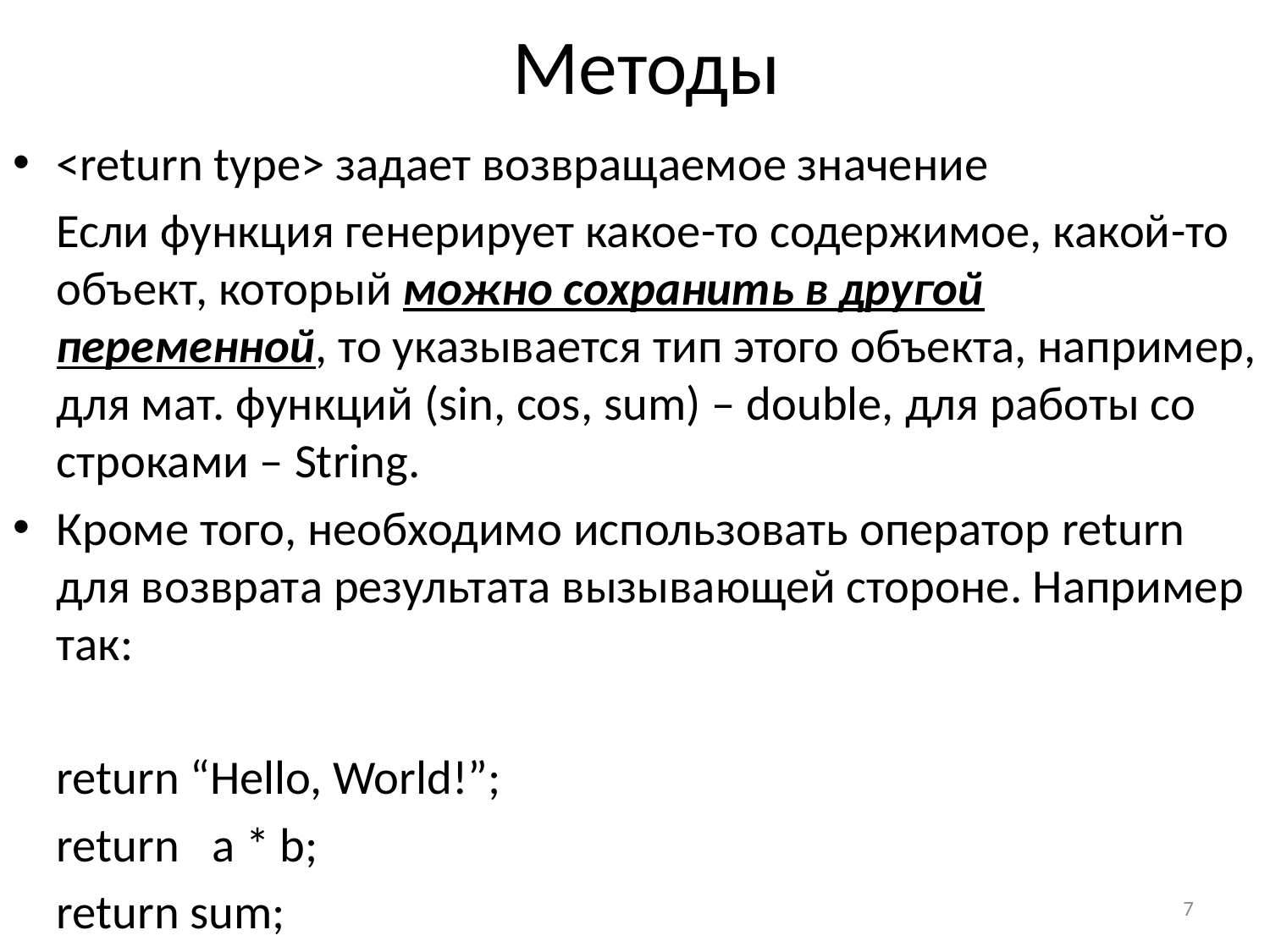

# Методы
<return type> задает возвращаемое значение
	Если функция генерирует какое-то содержимое, какой-то объект, который можно сохранить в другой переменной, то указывается тип этого объекта, например, для мат. функций (sin, cos, sum) – double, для работы со строками – String.
Кроме того, необходимо использовать оператор return для возврата результата вызывающей стороне. Например так:

	return “Hello, World!”;
	return   a * b;
	return sum;
7